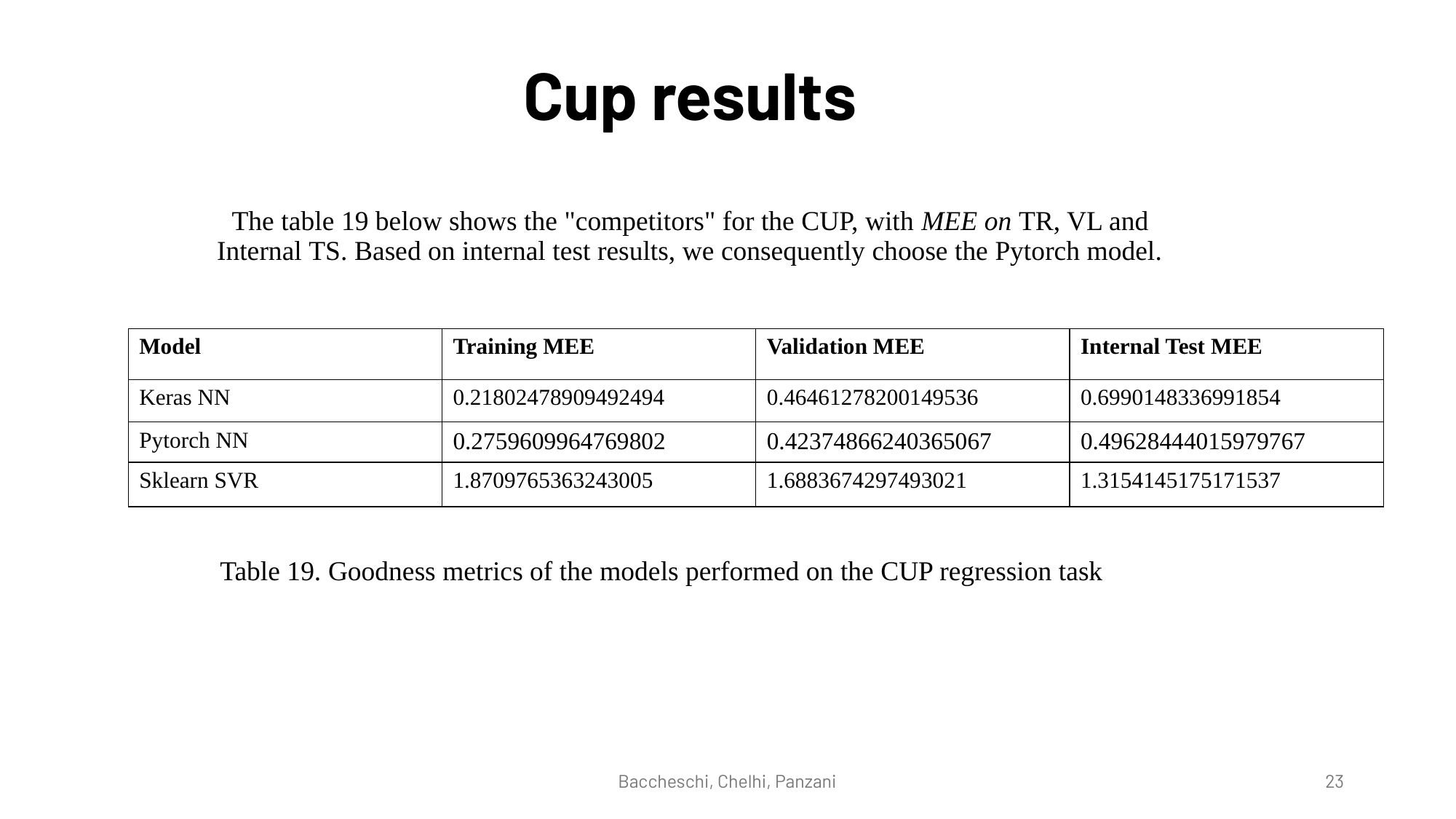

# Cup results The table 19 below shows the "competitors" for the CUP, with MEE on TR, VL and Internal TS. Based on internal test results, we consequently choose the Pytorch model.
| Model | Training MEE | Validation MEE | Internal Test MEE |
| --- | --- | --- | --- |
| Keras NN | 0.21802478909492494 | 0.46461278200149536 | 0.6990148336991854 |
| Pytorch NN | 0.2759609964769802 | 0.42374866240365067 | 0.49628444015979767 |
| Sklearn SVR | 1.8709765363243005 | 1.6883674297493021 | 1.3154145175171537 |
Table 19. Goodness metrics of the models performed on the CUP regression task
Baccheschi, Chelhi, Panzani
23